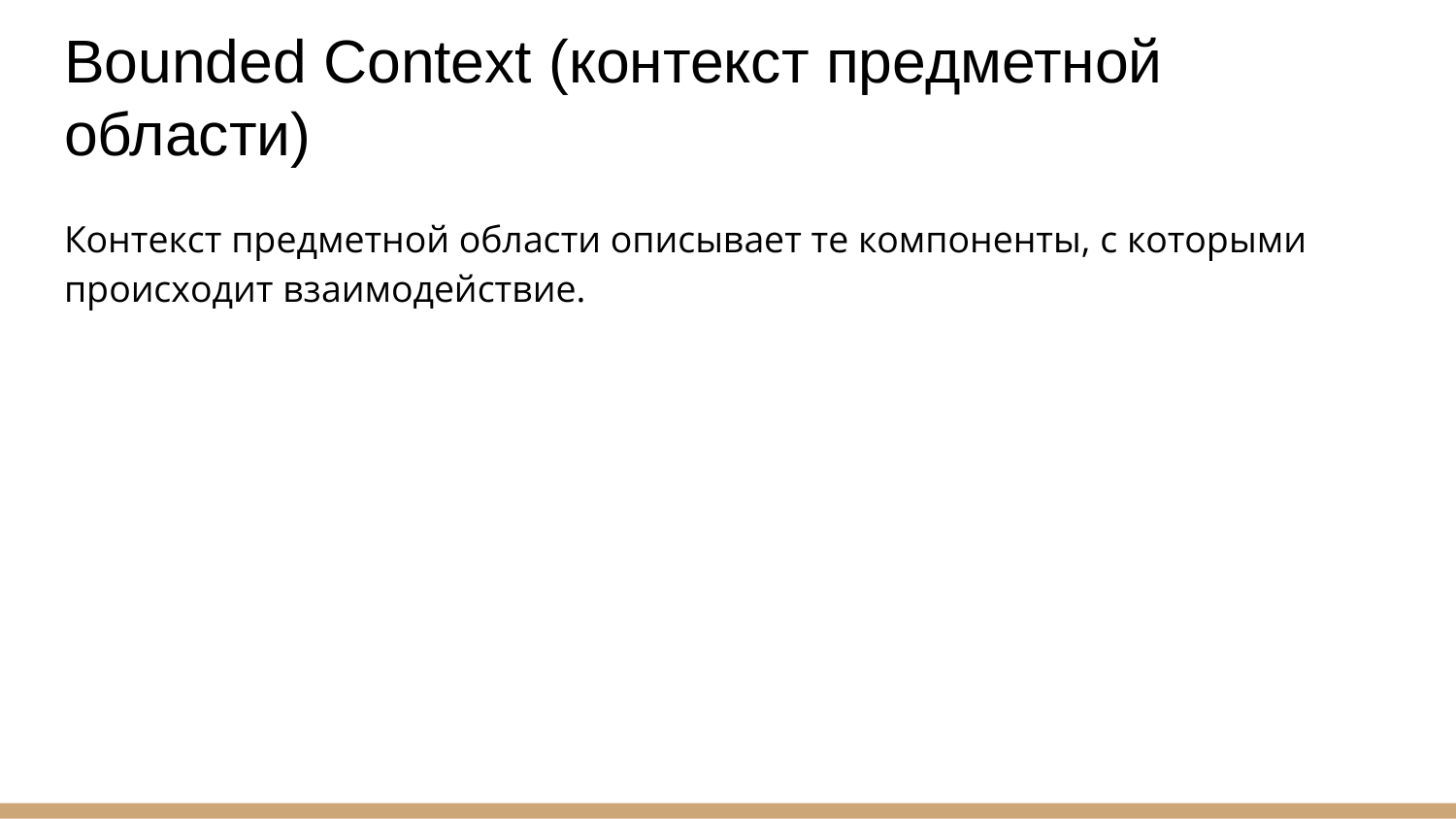

# Bounded Context (контекст предметной области)
Контекст предметной области описывает те компоненты, с которыми происходит взаимодействие.